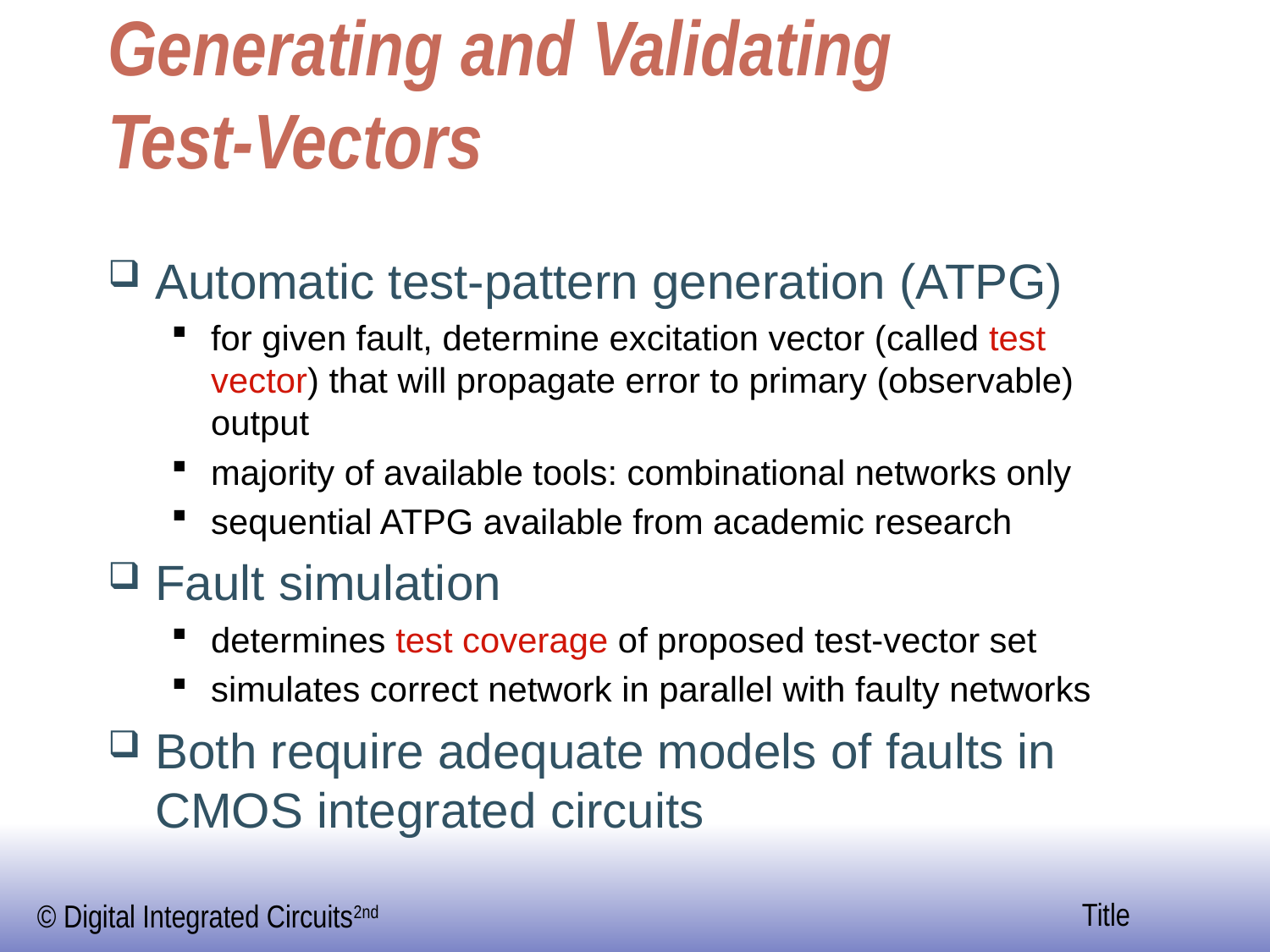

# Generating and Validating Test-Vectors
Automatic test-pattern generation (ATPG)
for given fault, determine excitation vector (called test vector) that will propagate error to primary (observable) output
majority of available tools: combinational networks only
sequential ATPG available from academic research
Fault simulation
determines test coverage of proposed test-vector set
simulates correct network in parallel with faulty networks
Both require adequate models of faults in CMOS integrated circuits